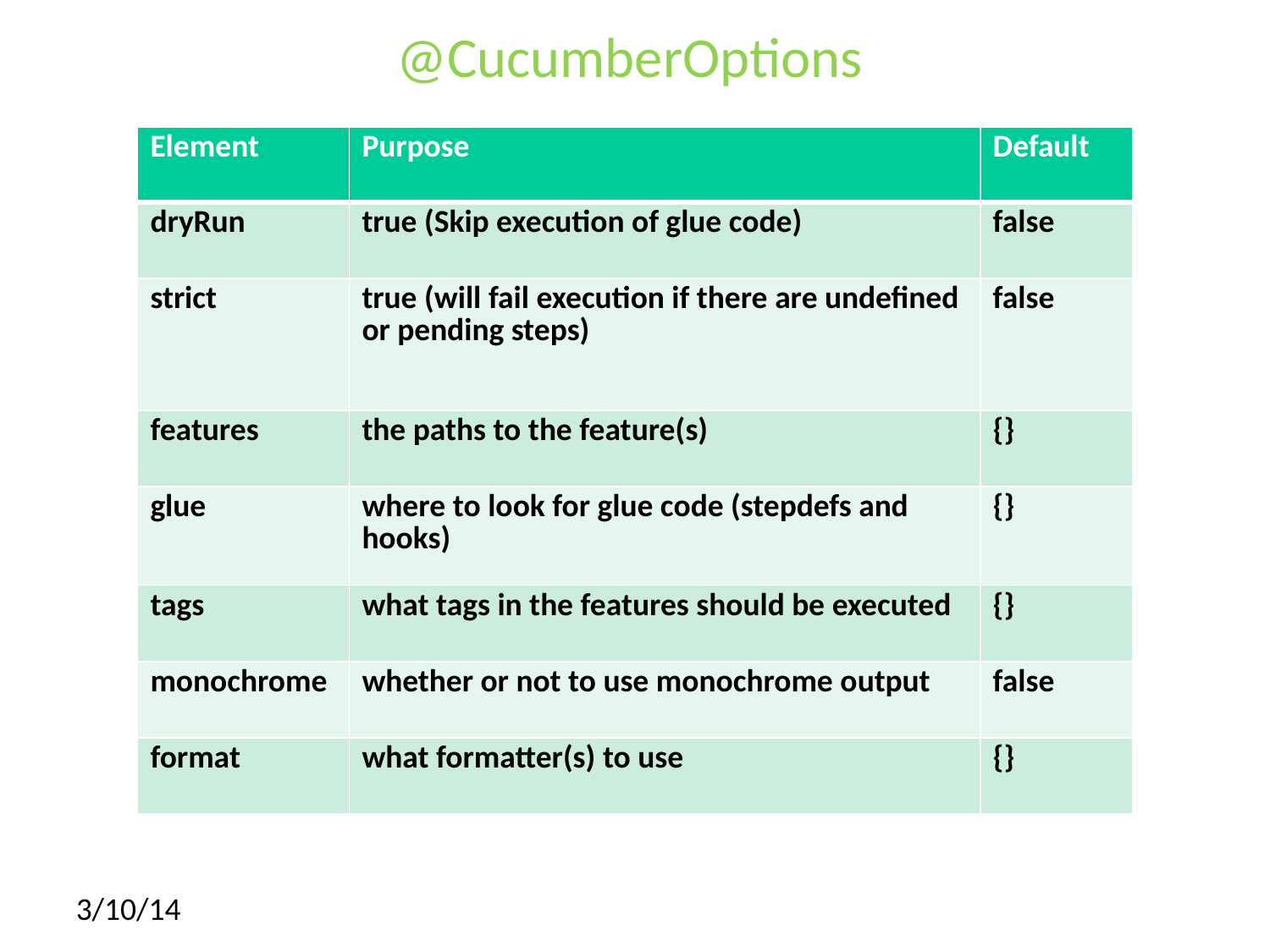

# @CucumberOptions
| Element | Purpose | Default |
| --- | --- | --- |
| dryRun | true (Skip execution of glue code) | false |
| strict | true (will fail execution if there are undefined or pending steps) | false |
| features | the paths to the feature(s) | {} |
| glue | where to look for glue code (stepdefs and hooks) | {} |
| tags | what tags in the features should be executed | {} |
| monochrome | whether or not to use monochrome output | false |
| format | what formatter(s) to use | {} |

3/10/14